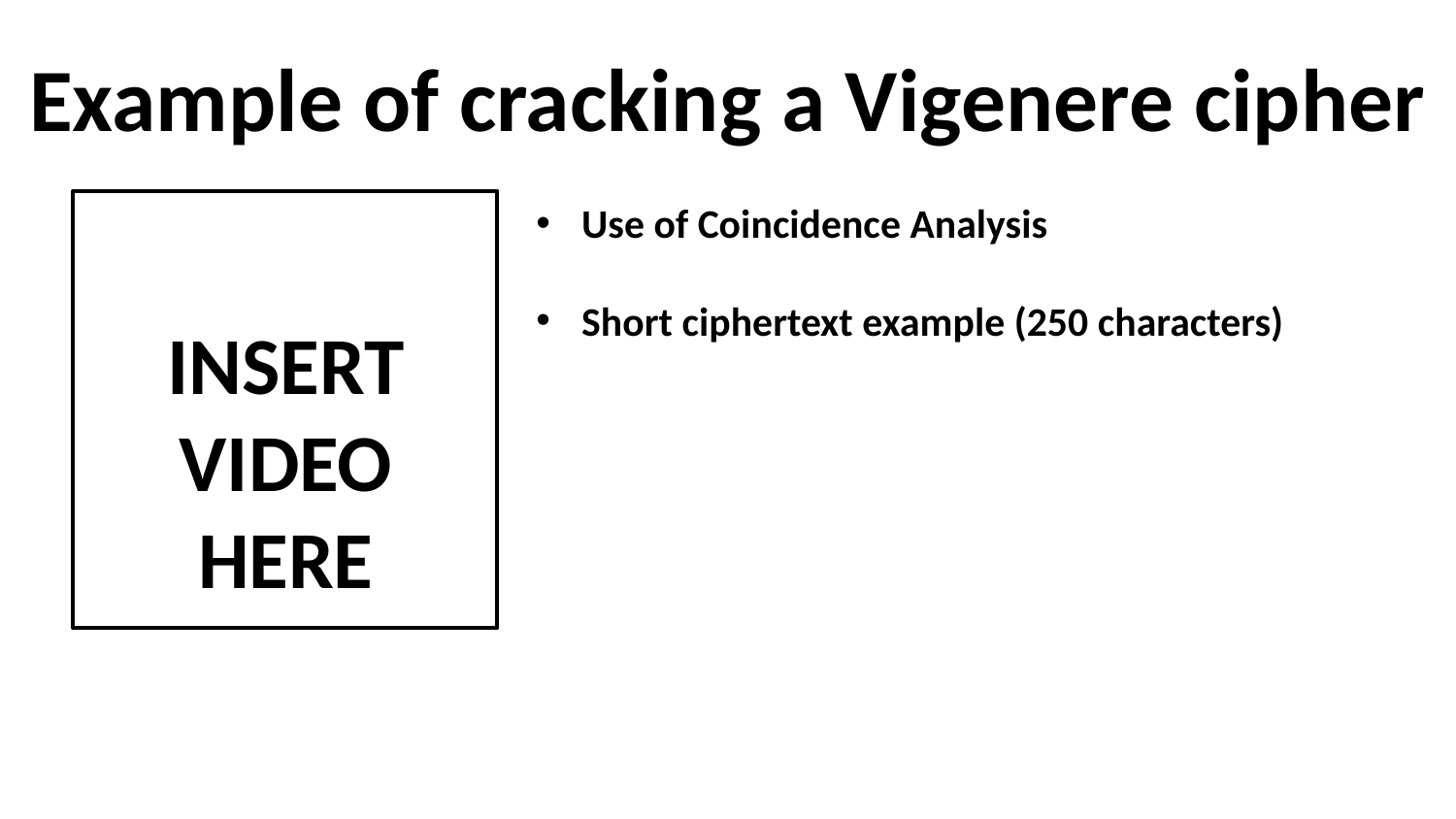

# Example of cracking a Vigenere cipher

INSERT
VIDEO
HERE
Use of Coincidence Analysis

Short ciphertext example (250 characters)